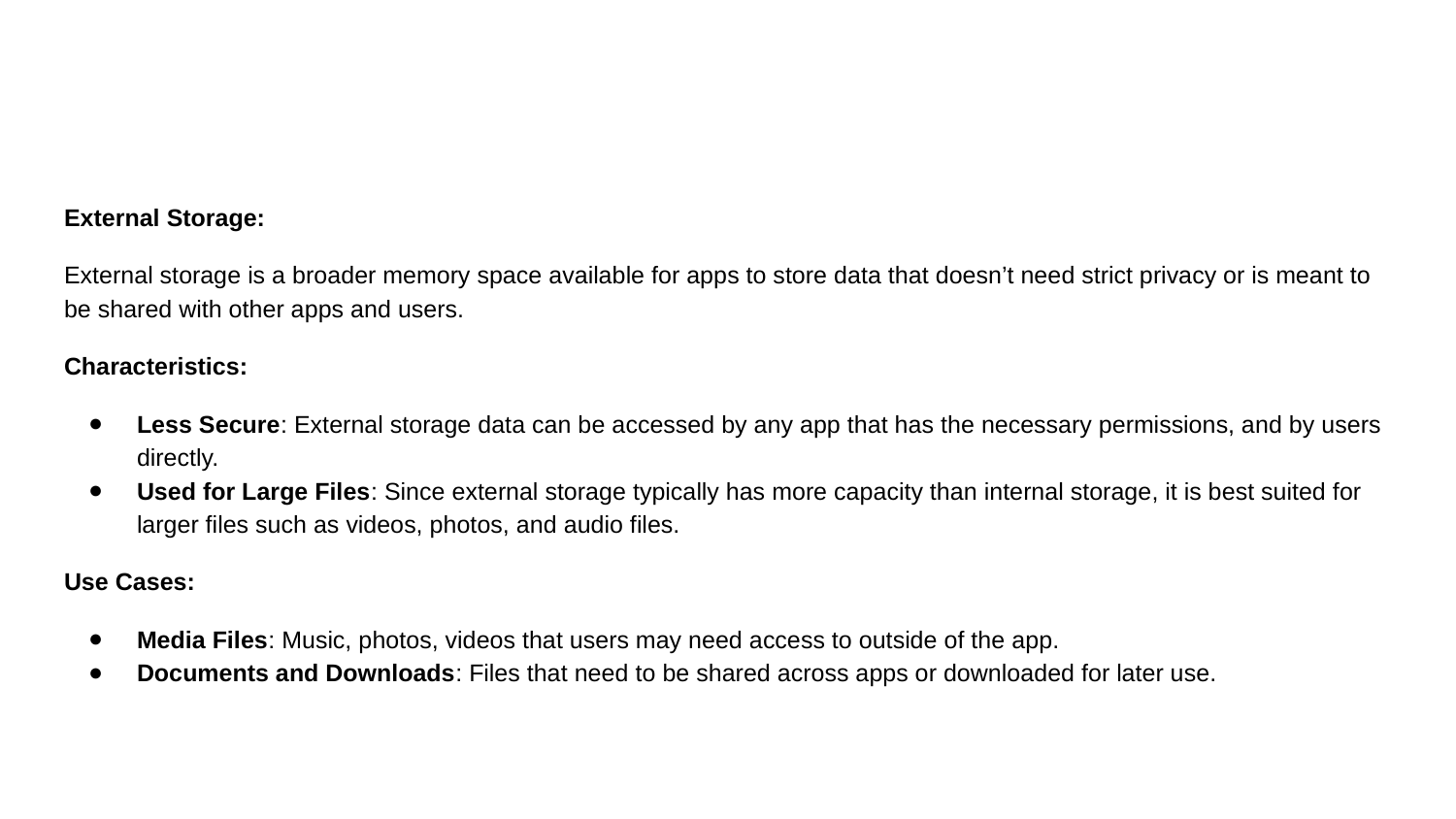

#
External Storage:
External storage is a broader memory space available for apps to store data that doesn’t need strict privacy or is meant to be shared with other apps and users.
Characteristics:
Less Secure: External storage data can be accessed by any app that has the necessary permissions, and by users directly.
Used for Large Files: Since external storage typically has more capacity than internal storage, it is best suited for larger files such as videos, photos, and audio files.
Use Cases:
Media Files: Music, photos, videos that users may need access to outside of the app.
Documents and Downloads: Files that need to be shared across apps or downloaded for later use.